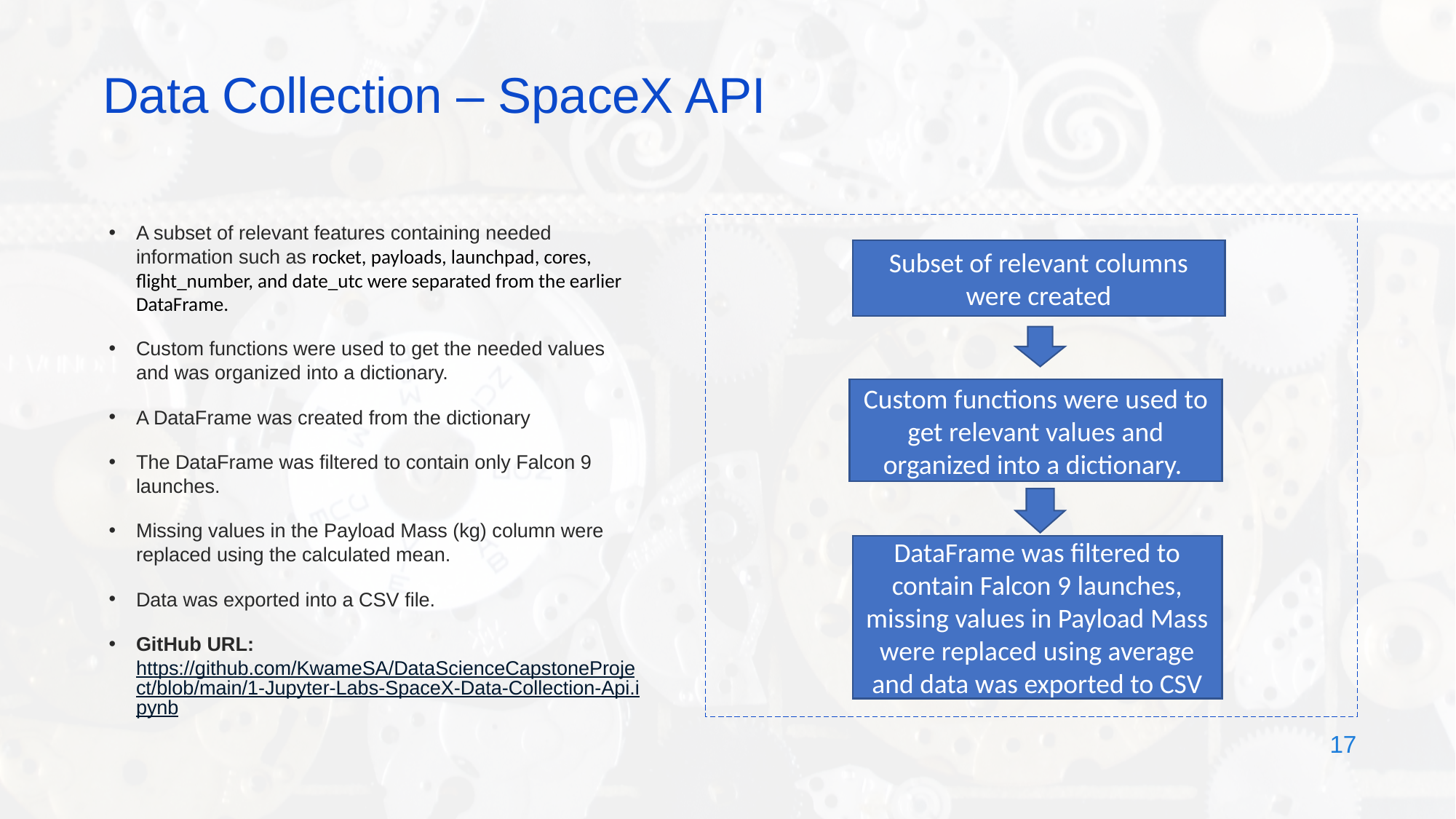

Data Collection – SpaceX API

A subset of relevant features containing needed information such as rocket, payloads, launchpad, cores, flight_number, and date_utc were separated from the earlier DataFrame.
Custom functions were used to get the needed values and was organized into a dictionary.
A DataFrame was created from the dictionary
The DataFrame was filtered to contain only Falcon 9 launches.
Missing values in the Payload Mass (kg) column were replaced using the calculated mean.
Data was exported into a CSV file.
GitHub URL: https://github.com/KwameSA/DataScienceCapstoneProject/blob/main/1-Jupyter-Labs-SpaceX-Data-Collection-Api.ipynb
Subset of relevant columns were created

Custom functions were used to get relevant values and organized into a dictionary.

DataFrame was filtered to contain Falcon 9 launches, missing values in Payload Mass were replaced using average and data was exported to CSV
17